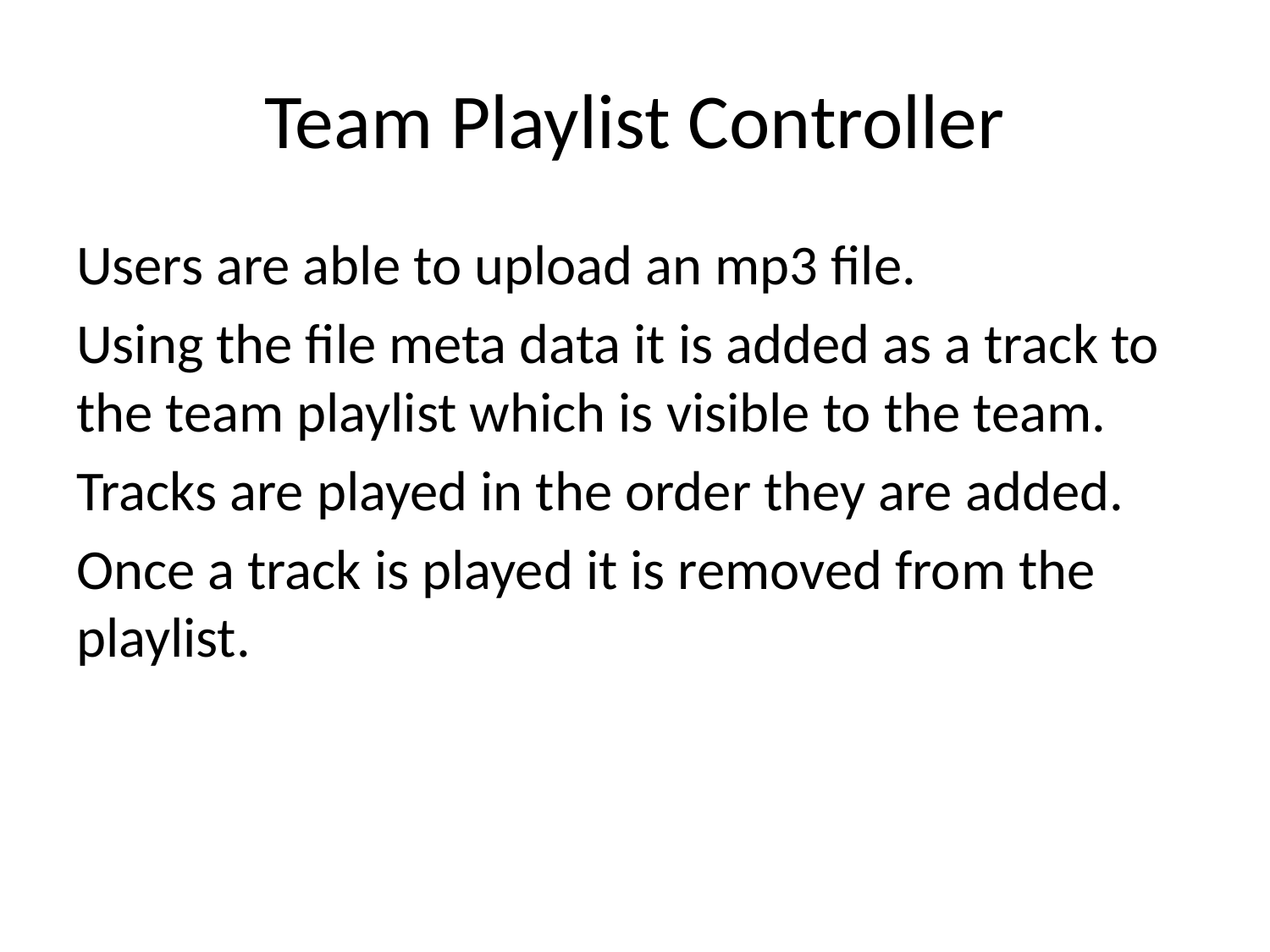

# Team Playlist Controller
Users are able to upload an mp3 file.
Using the file meta data it is added as a track to the team playlist which is visible to the team.
Tracks are played in the order they are added.
Once a track is played it is removed from the playlist.